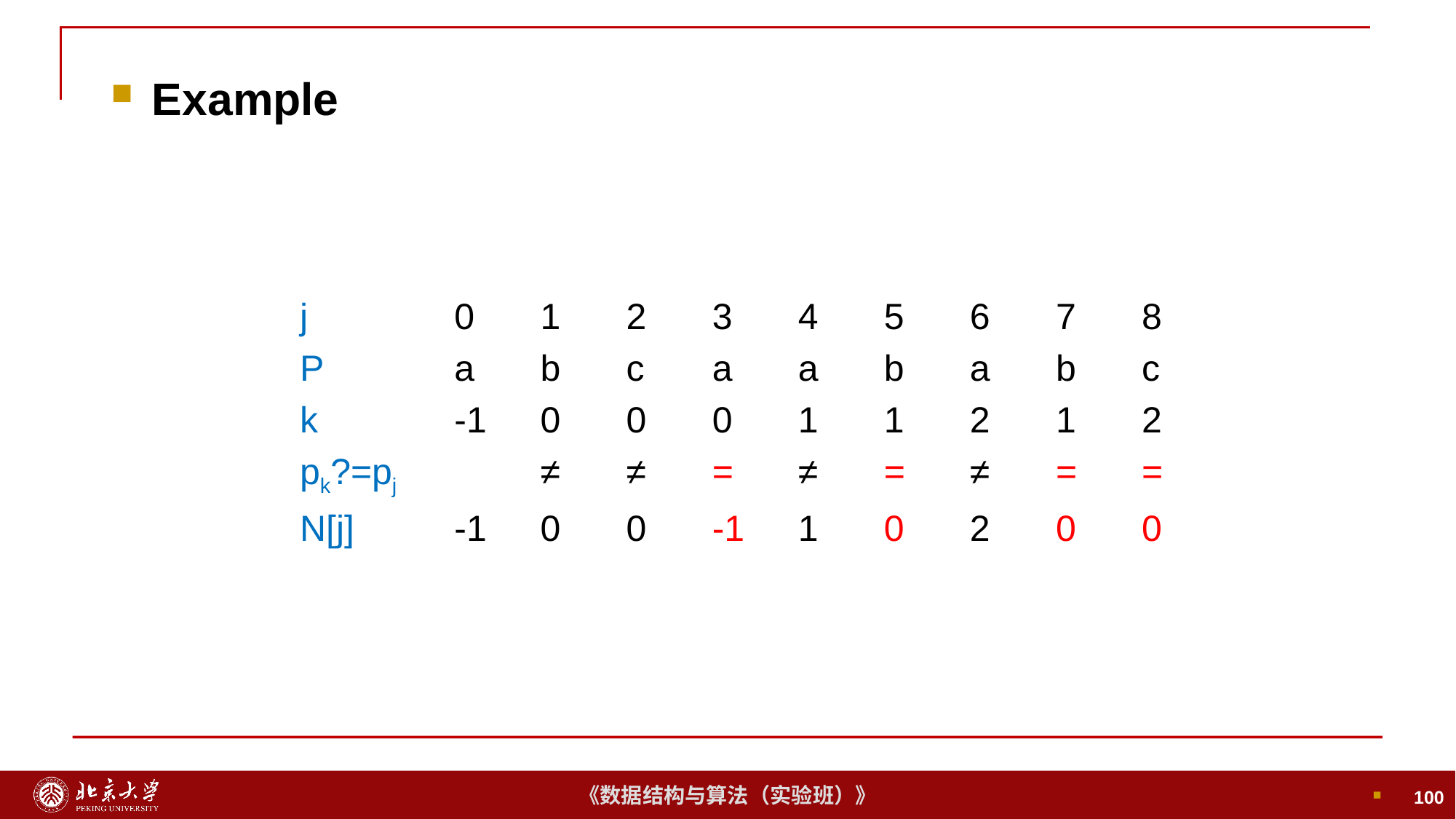

Example
100
| j | 0 | 1 | 2 | 3 | 4 | 5 | 6 | 7 | 8 |
| --- | --- | --- | --- | --- | --- | --- | --- | --- | --- |
| P | a | b | c | a | a | b | a | b | c |
| k | -1 | 0 | 0 | 0 | 1 | 1 | 2 | 1 | 2 |
| pk?=pj |  | ≠ | ≠ | = | ≠ | = | ≠ | = | = |
| N[j] | -1 | 0 | 0 | -1 | 1 | 0 | 2 | 0 | 0 |